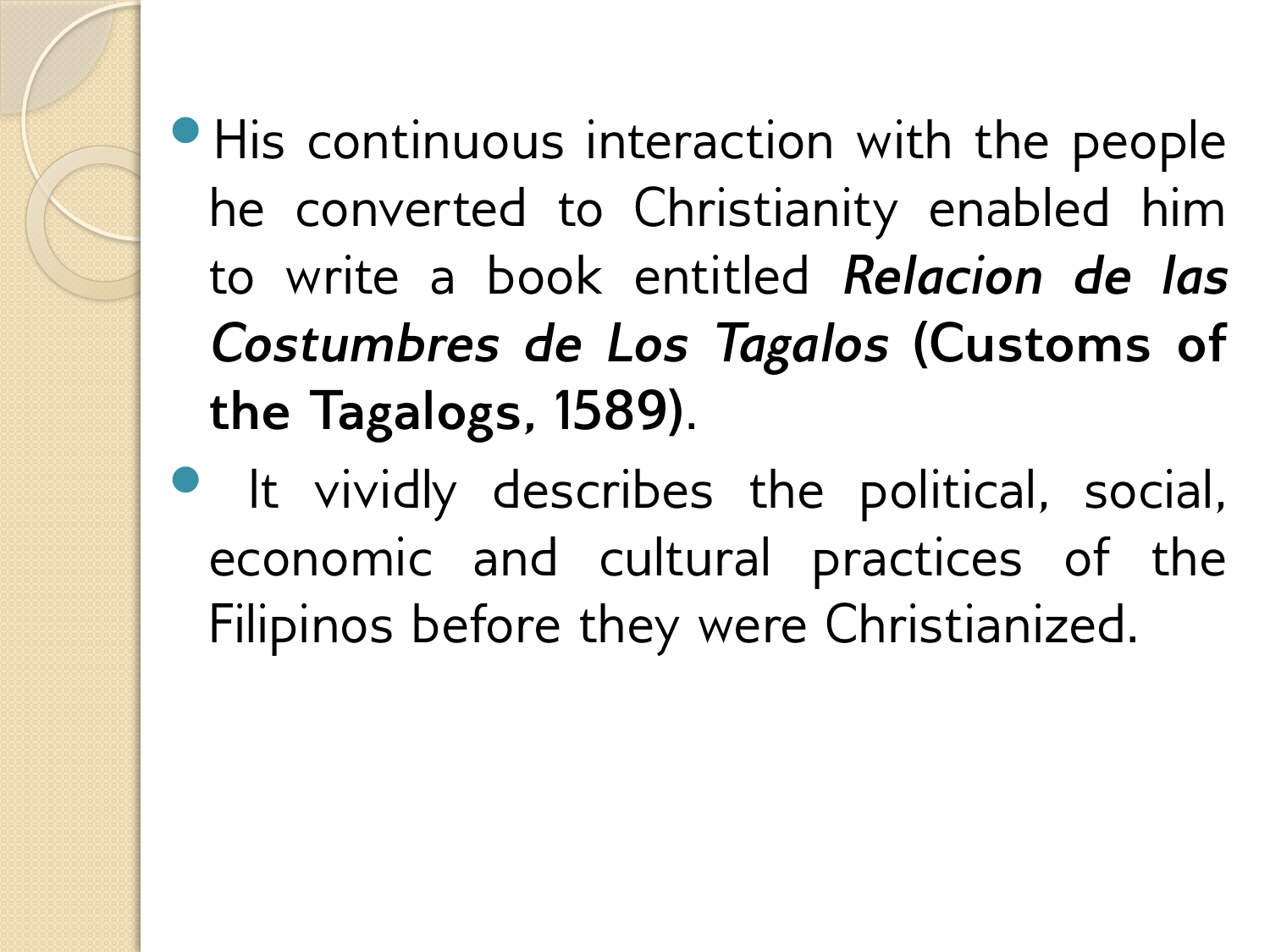

His continuous interaction with the people he converted to Christianity enabled him to write a book entitled Relacion de las Costumbres de Los Tagalos (Customs of the Tagalogs, 1589).
 It vividly describes the political, social, economic and cultural practices of the Filipinos before they were Christianized.